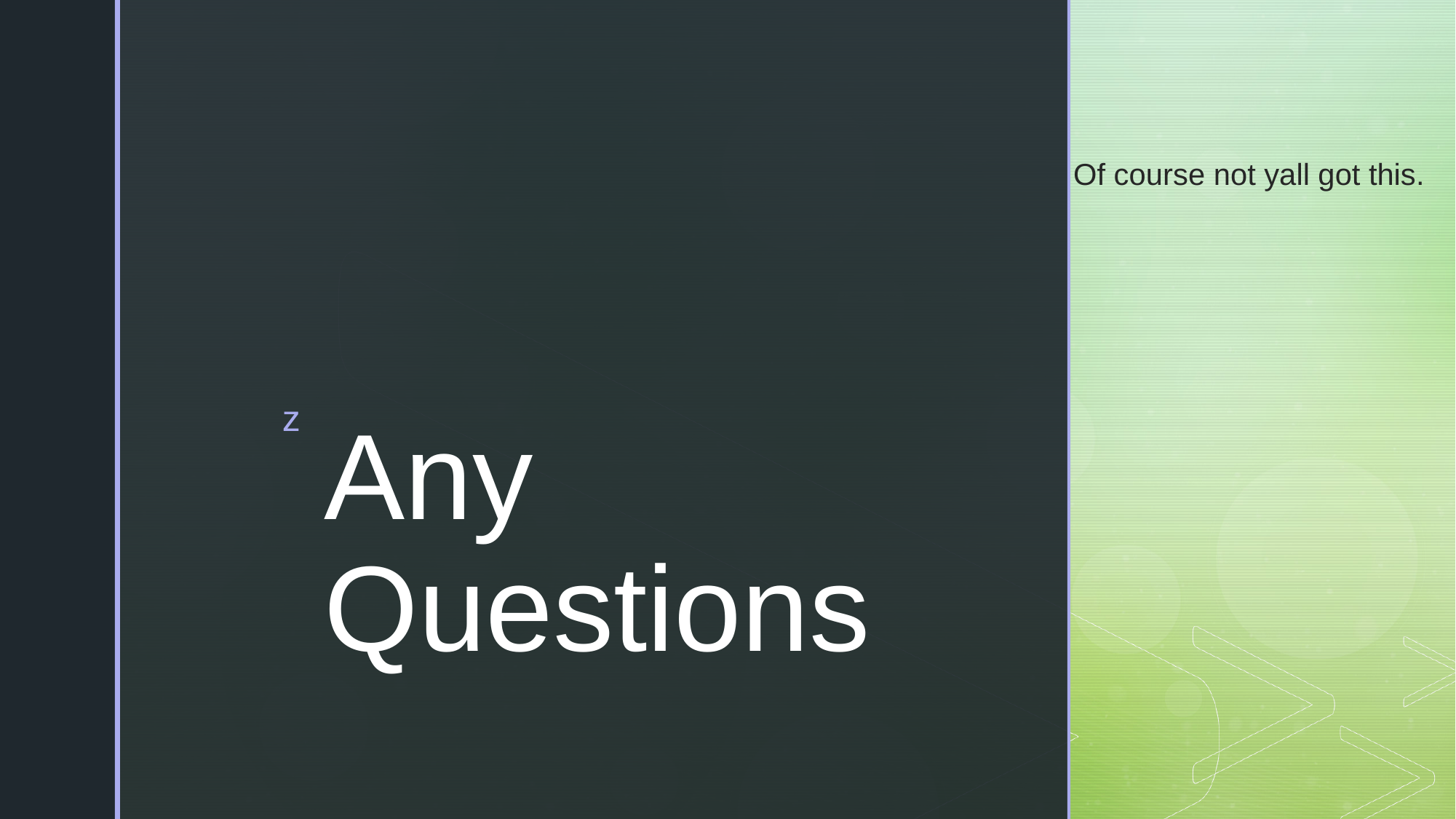

Of course not yall got this.
# Any Questions